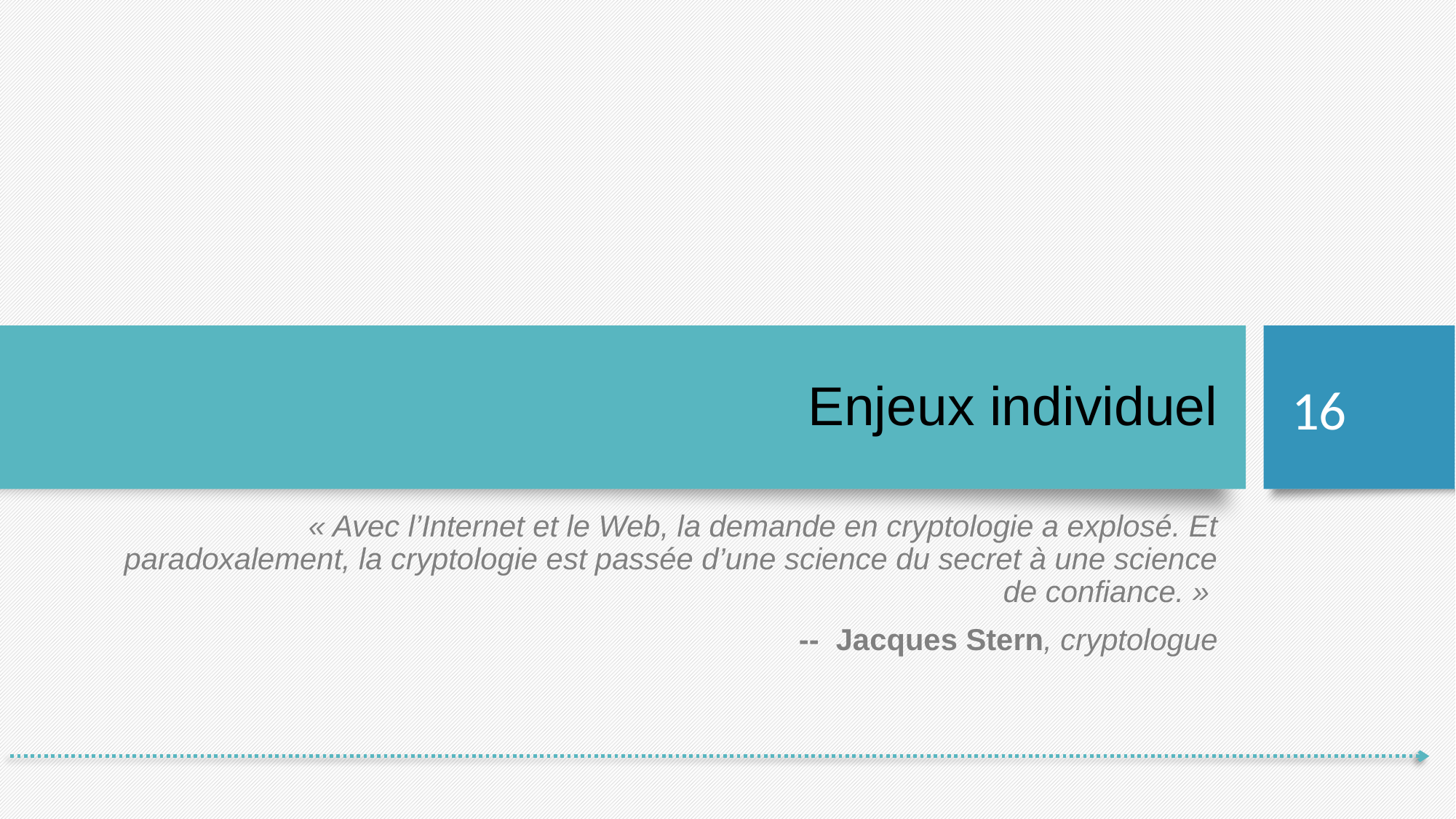

# Enjeux individuel
16
« Avec l’Internet et le Web, la demande en cryptologie a explosé. Et paradoxalement, la cryptologie est passée d’une science du secret à une science de confiance. »
--  Jacques Stern, cryptologue